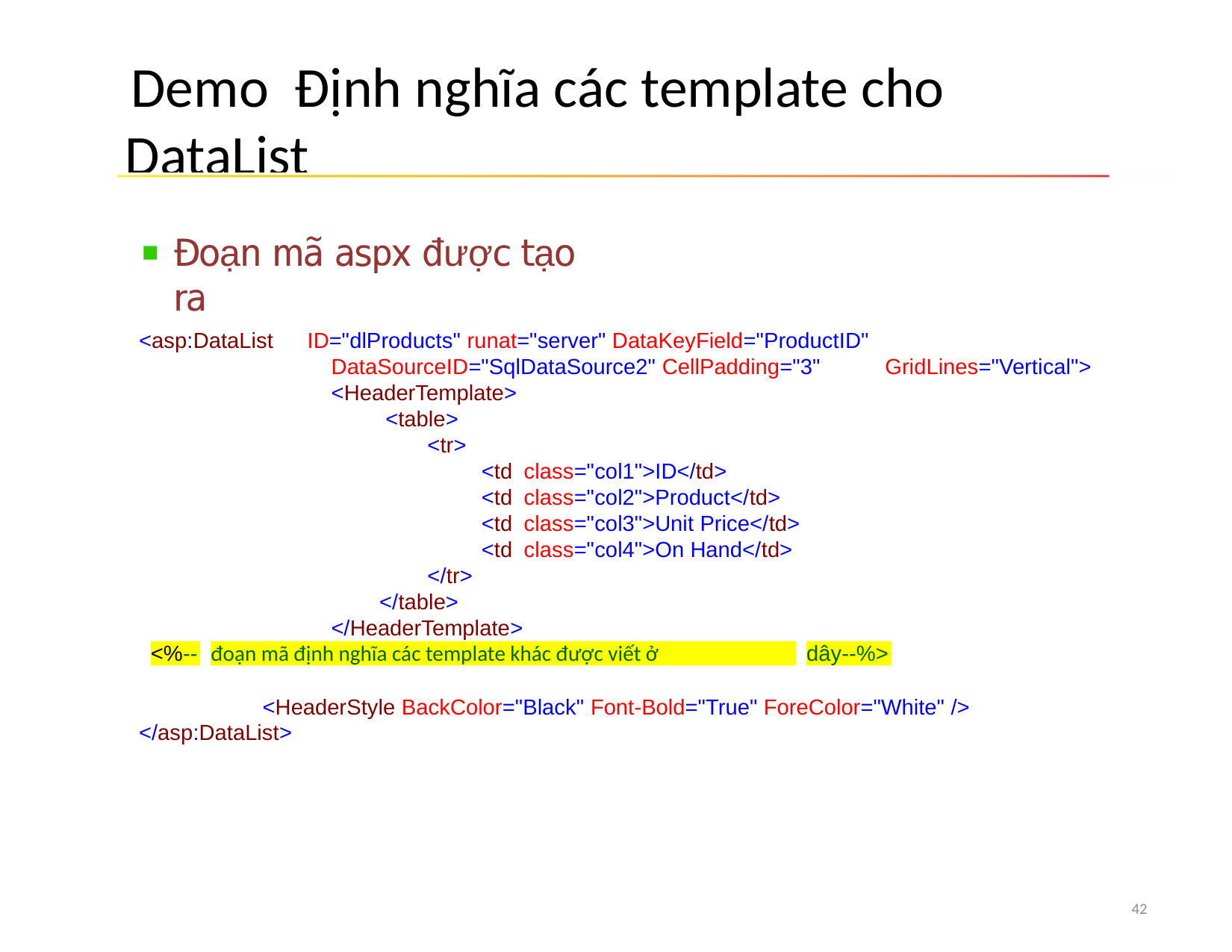

# Demo  Định nghĩa các template cho DataList

Đoạn mã aspx được tạo ra

<asp:DataList
ID="dlProducts" runat="server" DataKeyField="ProductID"
DataSourceID="SqlDataSource2" CellPadding="3"
<HeaderTemplate>
<table>
<tr>
GridLines="Vertical">
<td
<td
<td
<td
</tr>
</table>
class="col1">ID</td>  class="col2">Product</td>  class="col3">Unit Price</td>  class="col4">On Hand</td>
</HeaderTemplate>
<%--
đoạn mã định nghĩa các template khác được viết ở
dây--%>
<HeaderStyle BackColor="Black" Font-Bold="True" ForeColor="White" />
</asp:DataList>
42